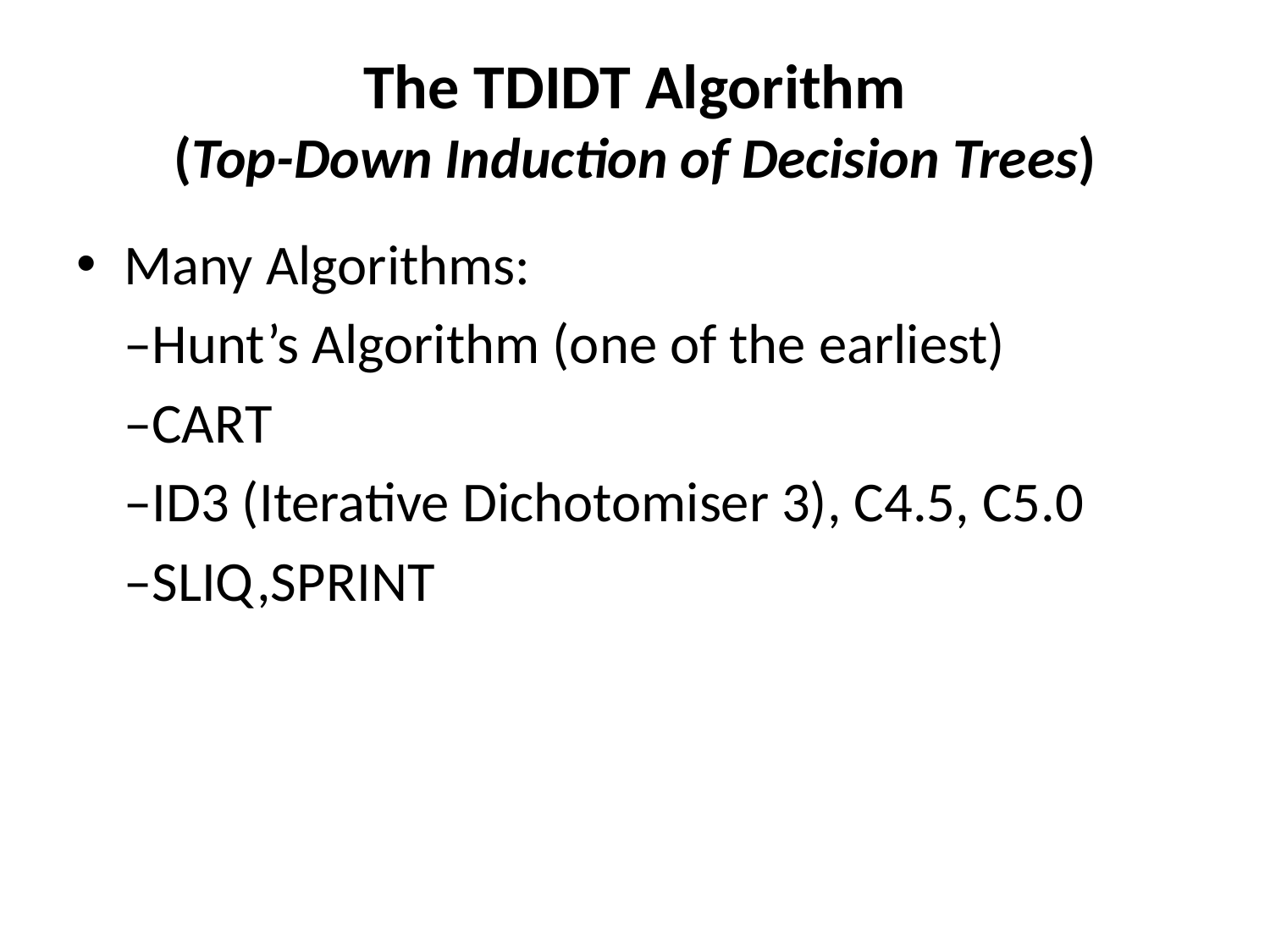

# The TDIDT Algorithm (Top-Down Induction of Decision Trees)
Many Algorithms:
	–Hunt’s Algorithm (one of the earliest)
	–CART
	–ID3 (Iterative Dichotomiser 3), C4.5, C5.0
	–SLIQ,SPRINT